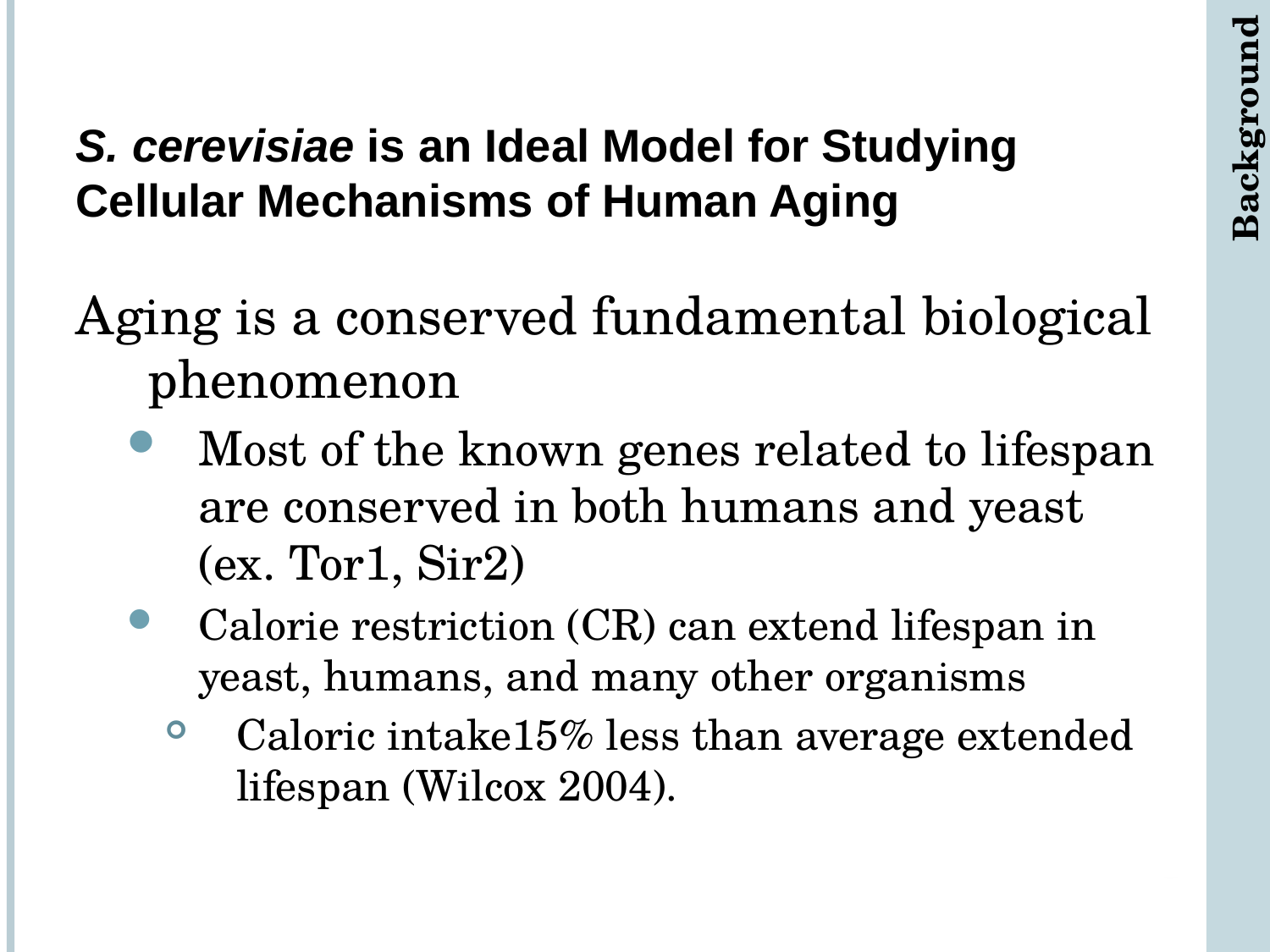

# S. cerevisiae is an Ideal Model for Studying Cellular Mechanisms of Human Aging
Background
Aging is a conserved fundamental biological phenomenon
Most of the known genes related to lifespan are conserved in both humans and yeast (ex. Tor1, Sir2)
Calorie restriction (CR) can extend lifespan in yeast, humans, and many other organisms
Caloric intake15% less than average extended lifespan (Wilcox 2004).